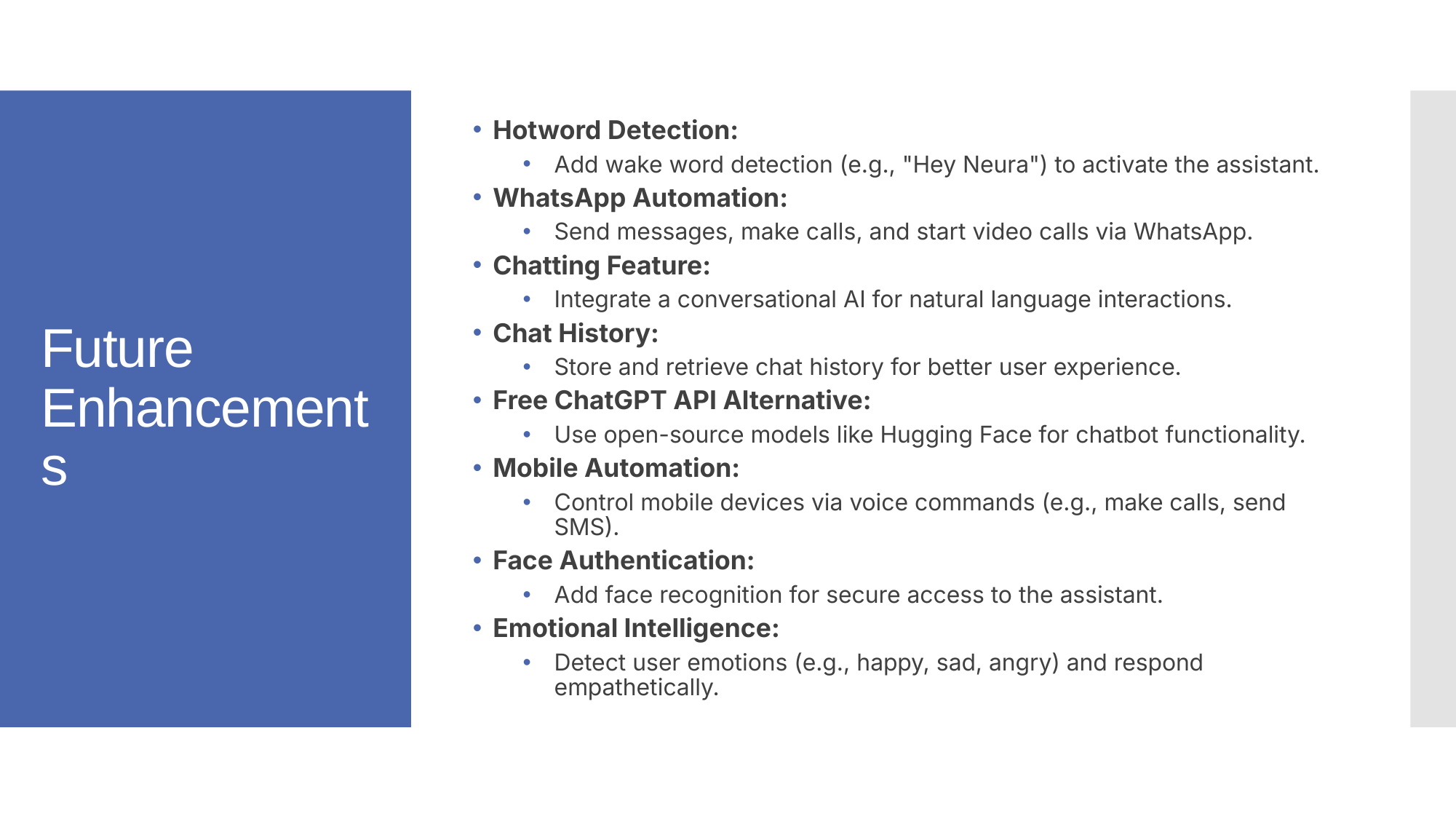

Hotword Detection:
Add wake word detection (e.g., "Hey Neura") to activate the assistant.
WhatsApp Automation:
Send messages, make calls, and start video calls via WhatsApp.
Chatting Feature:
Integrate a conversational AI for natural language interactions.
Chat History:
Store and retrieve chat history for better user experience.
Free ChatGPT API Alternative:
Use open-source models like Hugging Face for chatbot functionality.
Mobile Automation:
Control mobile devices via voice commands (e.g., make calls, send SMS).
Face Authentication:
Add face recognition for secure access to the assistant.
Emotional Intelligence:
Detect user emotions (e.g., happy, sad, angry) and respond empathetically.
# Future Enhancements